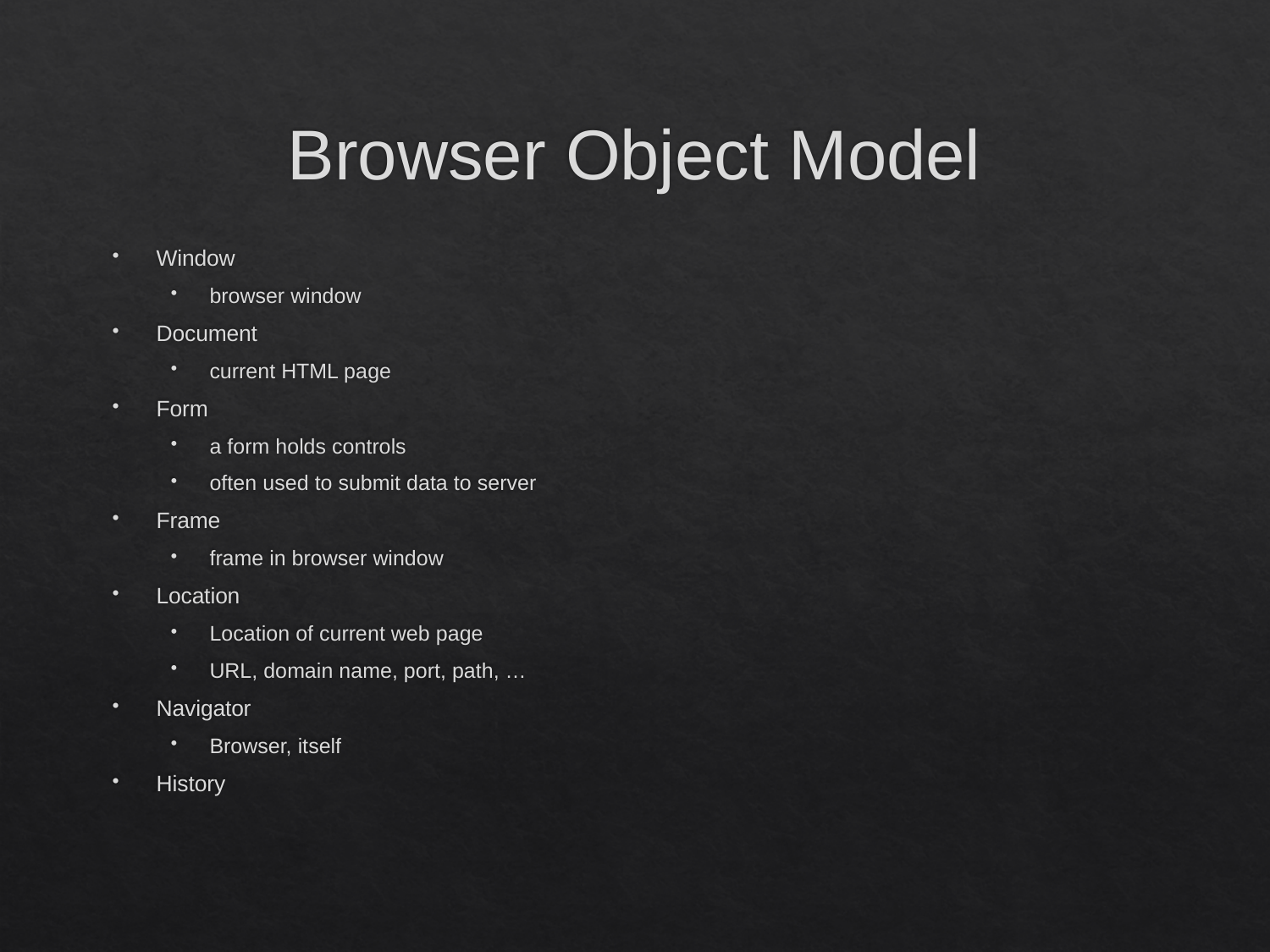

# Browser Object Model
Window
browser window
Document
current HTML page
Form
a form holds controls
often used to submit data to server
Frame
frame in browser window
Location
Location of current web page
URL, domain name, port, path, …
Navigator
Browser, itself
History